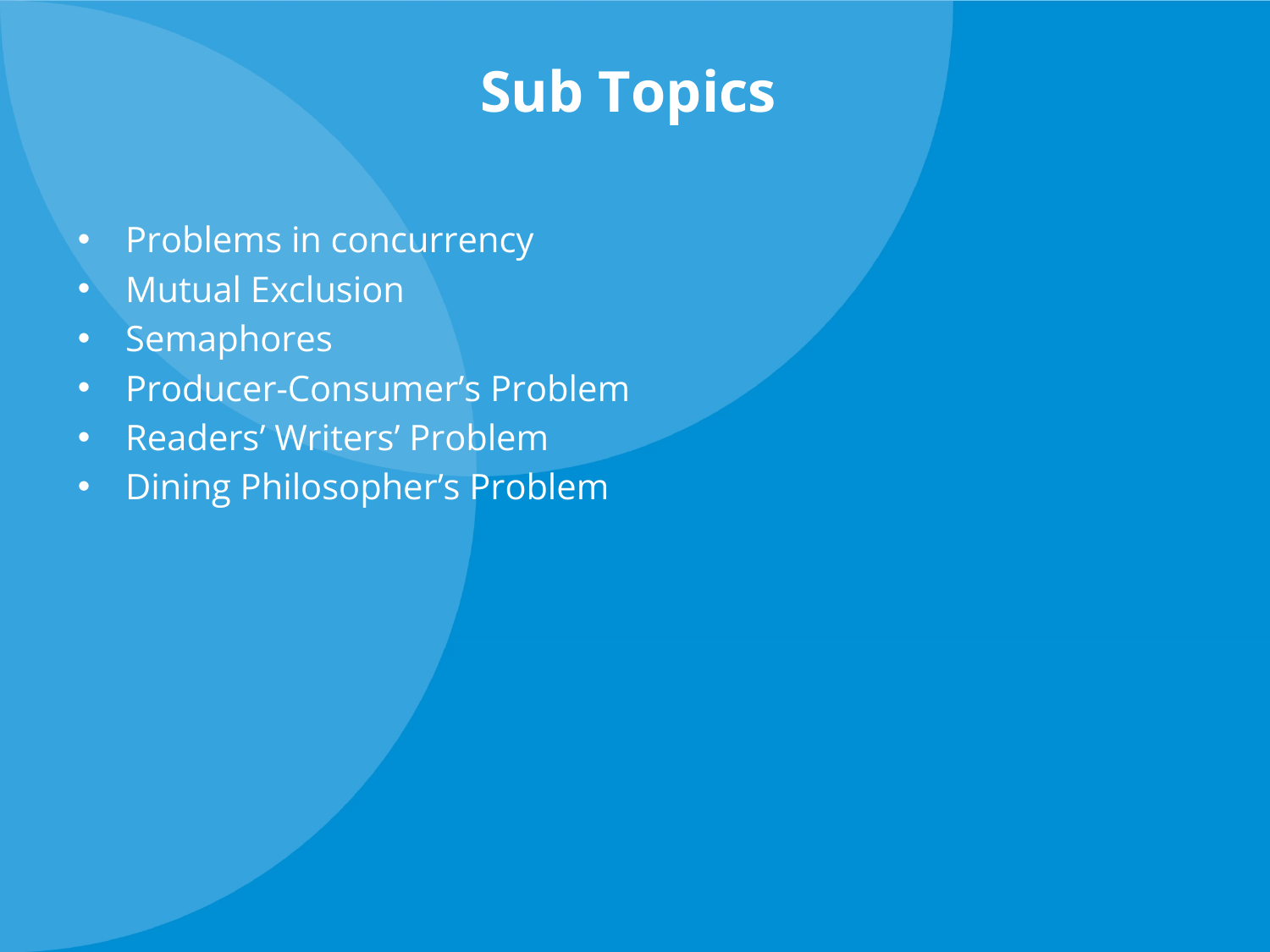

# Sub Topics

Problems in concurrency
Mutual Exclusion
Semaphores
Producer-Consumer’s Problem
Readers’ Writers’ Problem
Dining Philosopher’s Problem